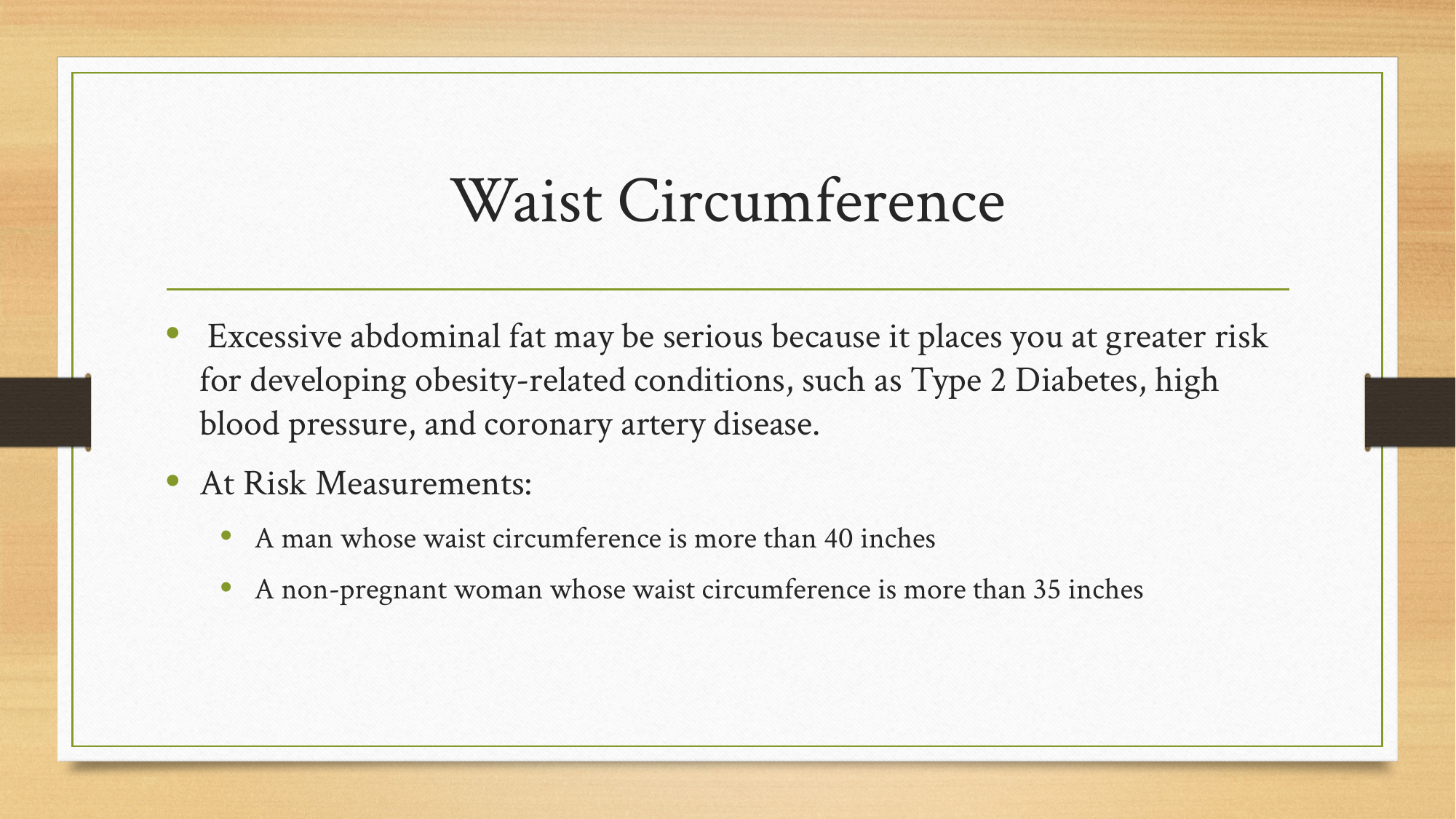

# Waist Circumference
 Excessive abdominal fat may be serious because it places you at greater risk for developing obesity-related conditions, such as Type 2 Diabetes, high blood pressure, and coronary artery disease.
At Risk Measurements:
A man whose waist circumference is more than 40 inches
A non-pregnant woman whose waist circumference is more than 35 inches